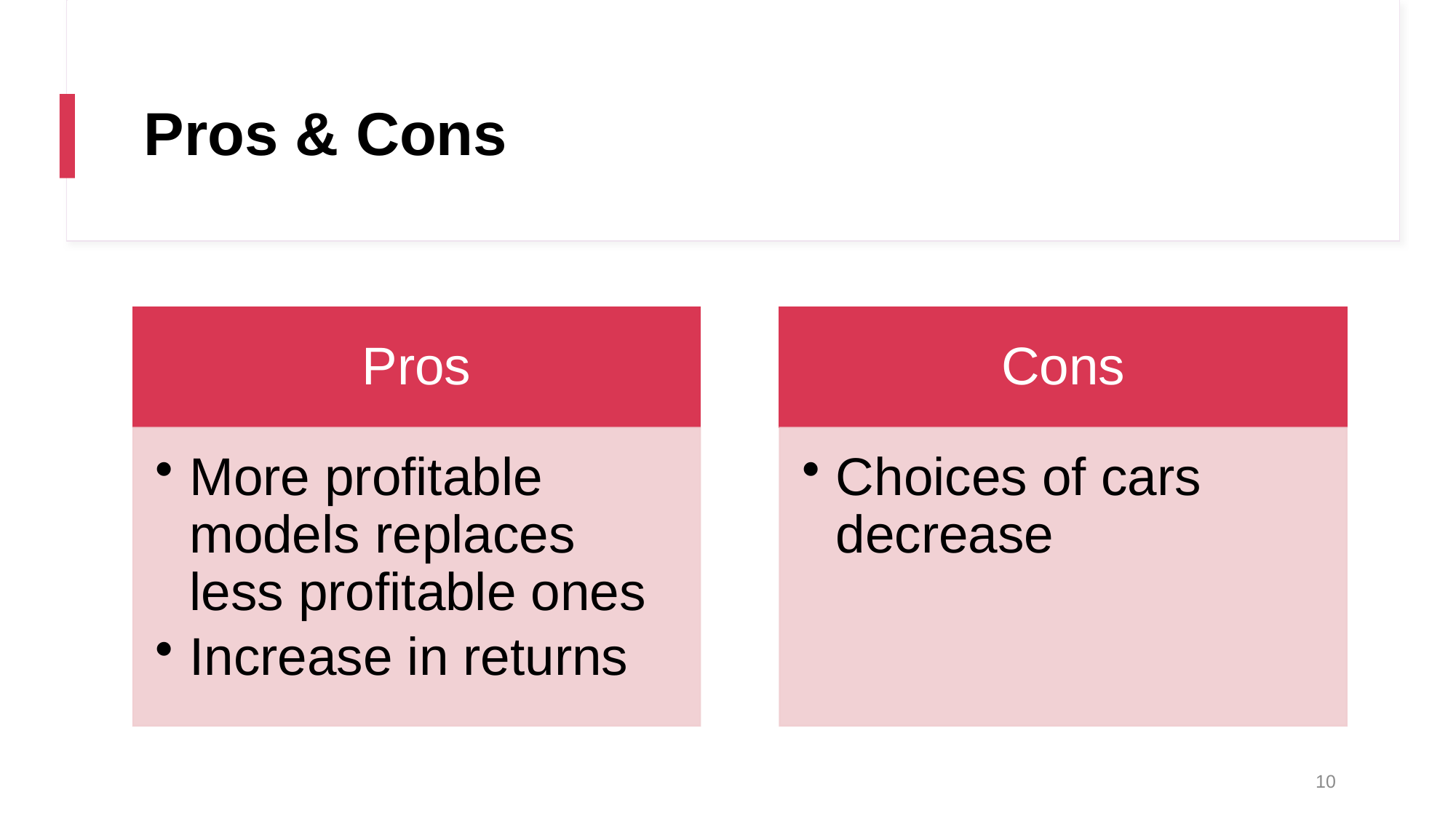

# Pros & Cons
Pros
More profitable models replaces less profitable ones
Increase in returns
Cons
Choices of cars decrease
10